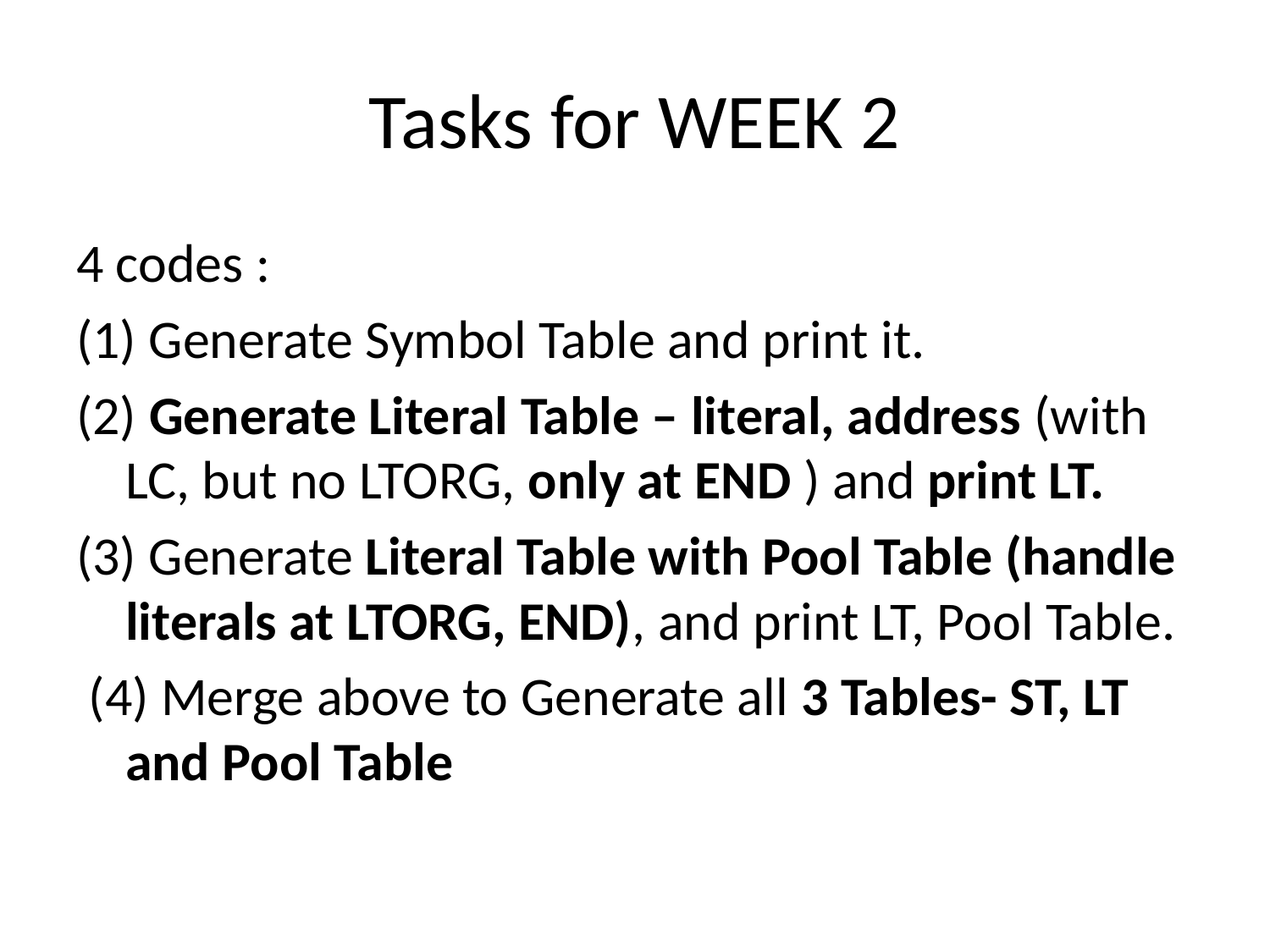

# Tasks for WEEK 2
4 codes :
(1) Generate Symbol Table and print it.
(2) Generate Literal Table – literal, address (with LC, but no LTORG, only at END ) and print LT.
(3) Generate Literal Table with Pool Table (handle literals at LTORG, END), and print LT, Pool Table.
 (4) Merge above to Generate all 3 Tables- ST, LT and Pool Table